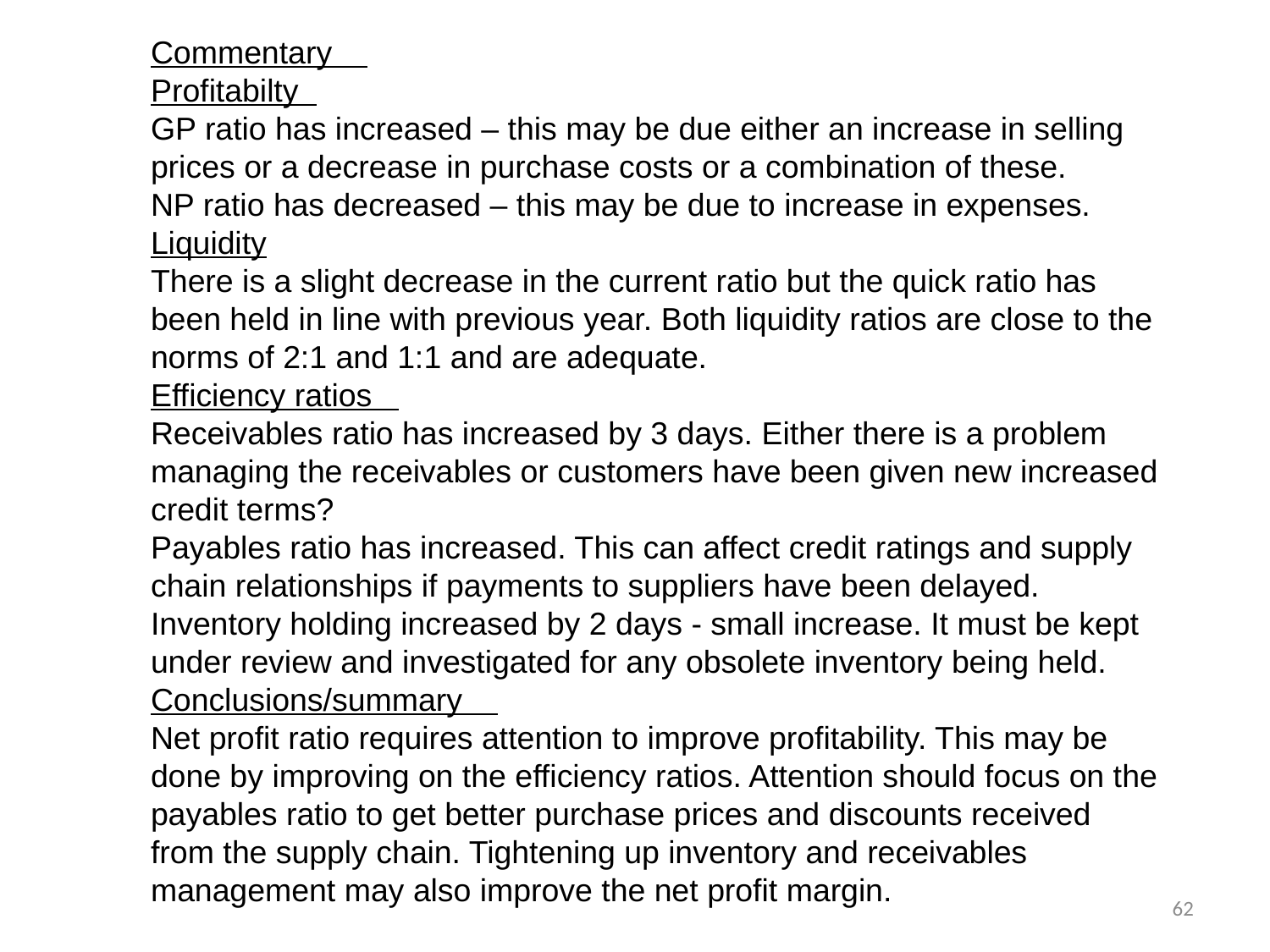

Commentary
Profitabilty
GP ratio has increased – this may be due either an increase in selling prices or a decrease in purchase costs or a combination of these.
NP ratio has decreased – this may be due to increase in expenses.
Liquidity
There is a slight decrease in the current ratio but the quick ratio has been held in line with previous year. Both liquidity ratios are close to the norms of 2:1 and 1:1 and are adequate.
Efficiency ratios
Receivables ratio has increased by 3 days. Either there is a problem managing the receivables or customers have been given new increased credit terms?
Payables ratio has increased. This can affect credit ratings and supply chain relationships if payments to suppliers have been delayed.
Inventory holding increased by 2 days - small increase. It must be kept under review and investigated for any obsolete inventory being held.
Conclusions/summary
Net profit ratio requires attention to improve profitability. This may be done by improving on the efficiency ratios. Attention should focus on the payables ratio to get better purchase prices and discounts received from the supply chain. Tightening up inventory and receivables management may also improve the net profit margin.
62